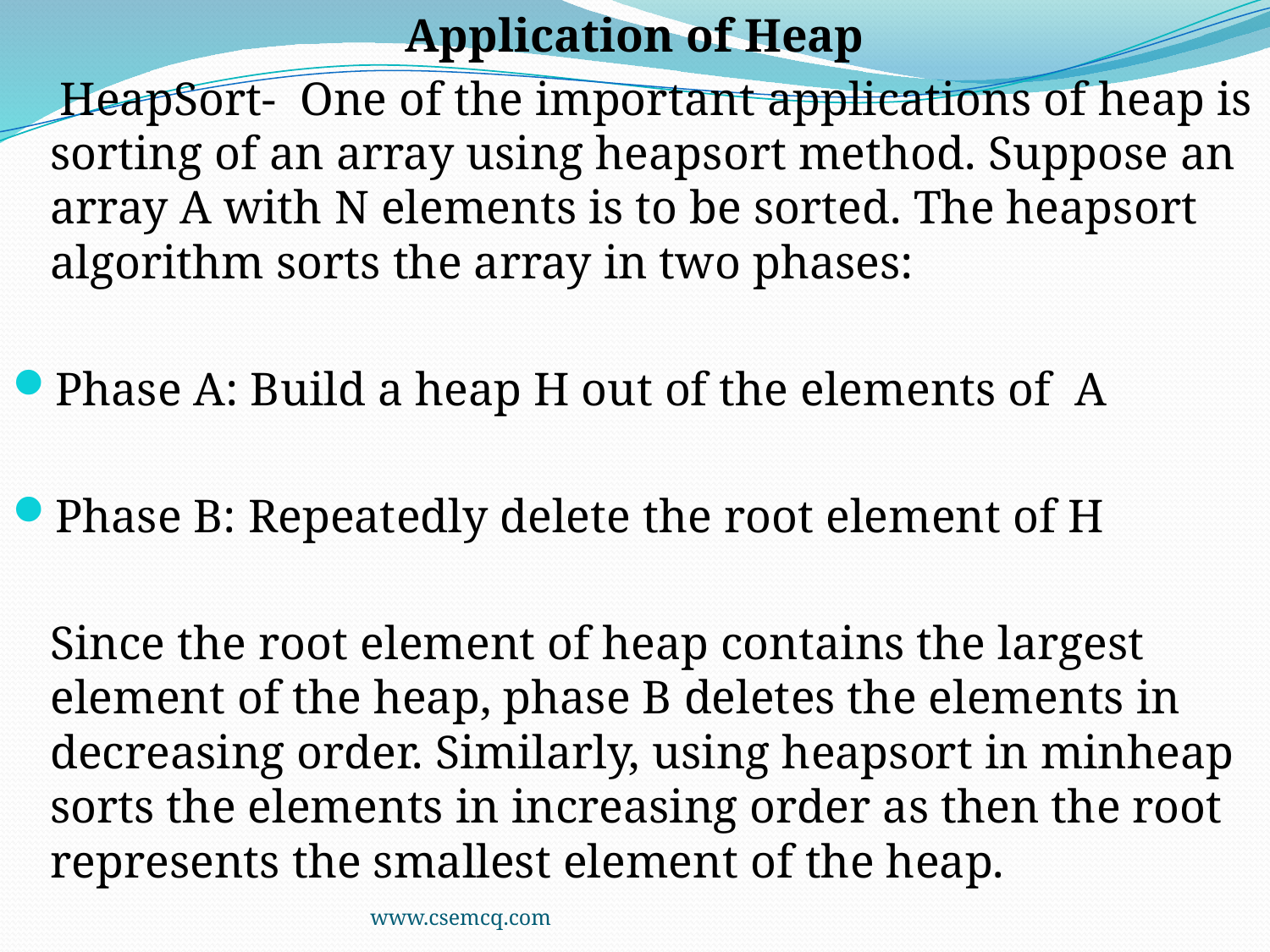

Application of Heap
    HeapSort-  One of the important applications of heap is sorting of an array using heapsort method. Suppose an array A with N elements is to be sorted. The heapsort algorithm sorts the array in two phases:

Phase A: Build a heap H out of the elements of  A

Phase B: Repeatedly delete the root element of H

		Since the root element of heap contains the largest element of the heap, phase B deletes the elements in decreasing order. Similarly, using heapsort in minheap sorts the elements in increasing order as then the root represents the smallest element of the heap.
www.csemcq.com